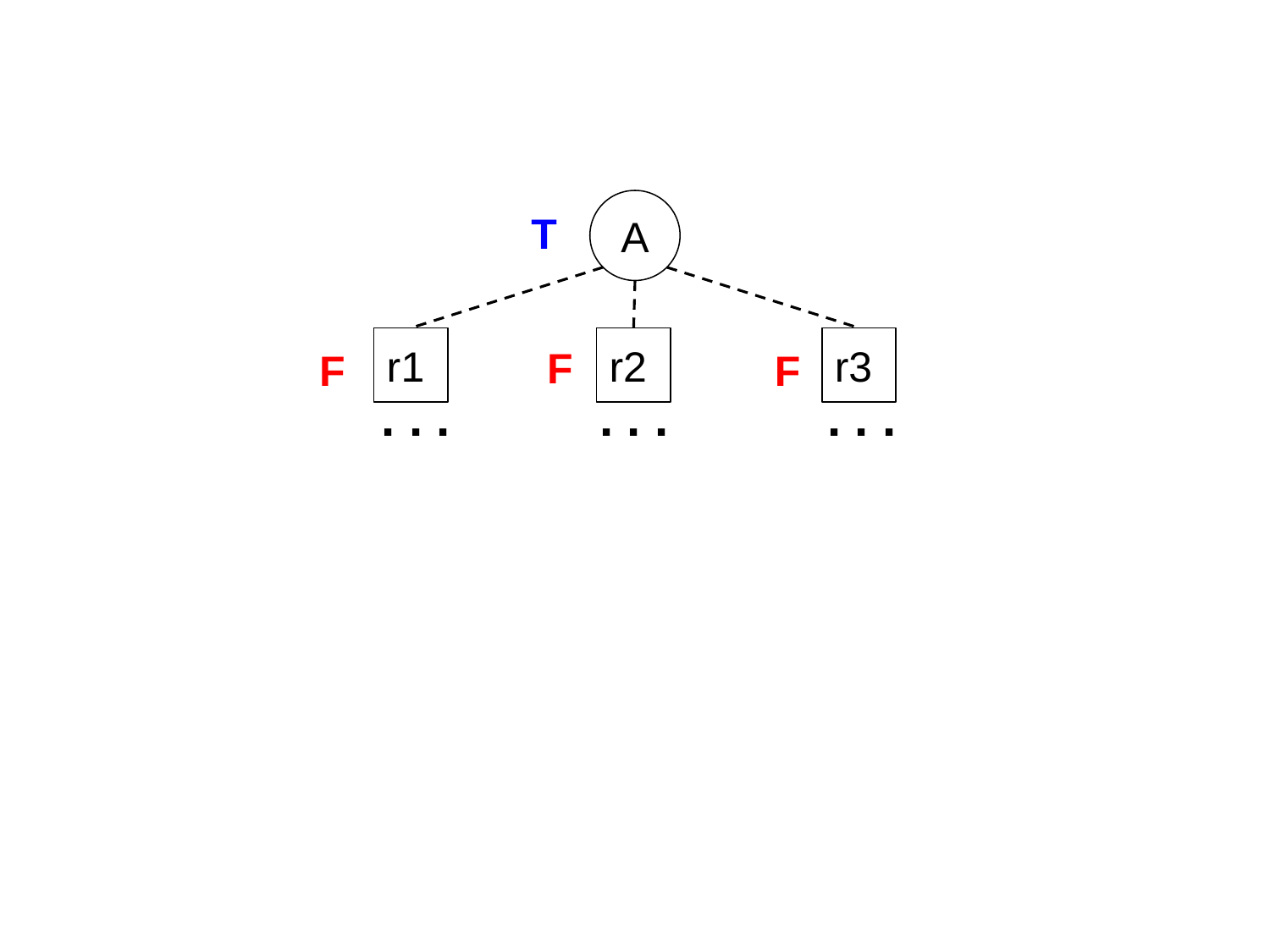

A
T
r1
r2
r3
F
F
F
. . .
. . .
. . .